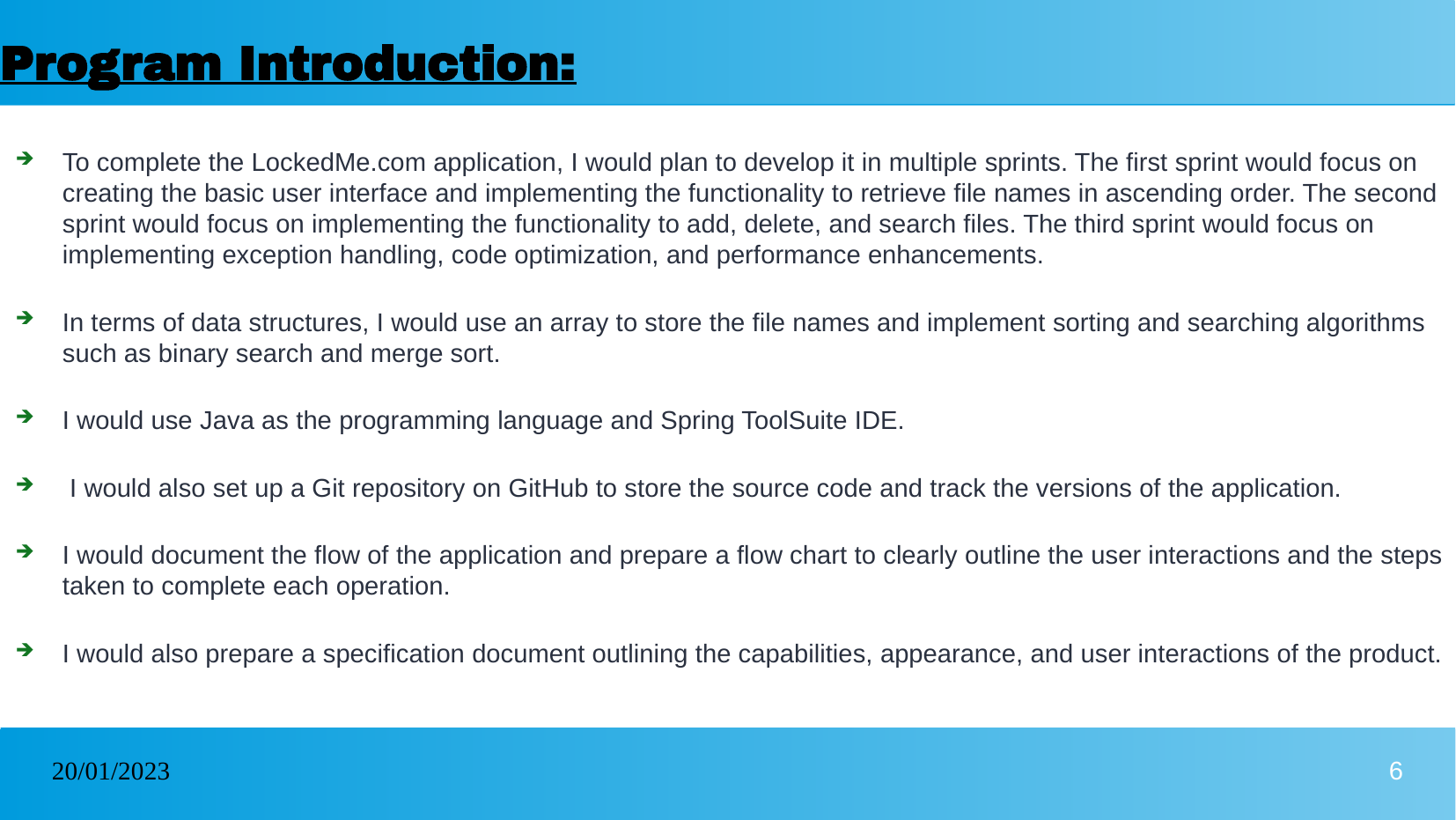

# Program Introduction:

To complete the LockedMe.com application, I would plan to develop it in multiple sprints. The first sprint would focus on creating the basic user interface and implementing the functionality to retrieve file names in ascending order. The second sprint would focus on implementing the functionality to add, delete, and search files. The third sprint would focus on implementing exception handling, code optimization, and performance enhancements.
In terms of data structures, I would use an array to store the file names and implement sorting and searching algorithms such as binary search and merge sort.
I would use Java as the programming language and Spring ToolSuite IDE.
 I would also set up a Git repository on GitHub to store the source code and track the versions of the application.
I would document the flow of the application and prepare a flow chart to clearly outline the user interactions and the steps taken to complete each operation.
I would also prepare a specification document outlining the capabilities, appearance, and user interactions of the product.

20/01/2023
6